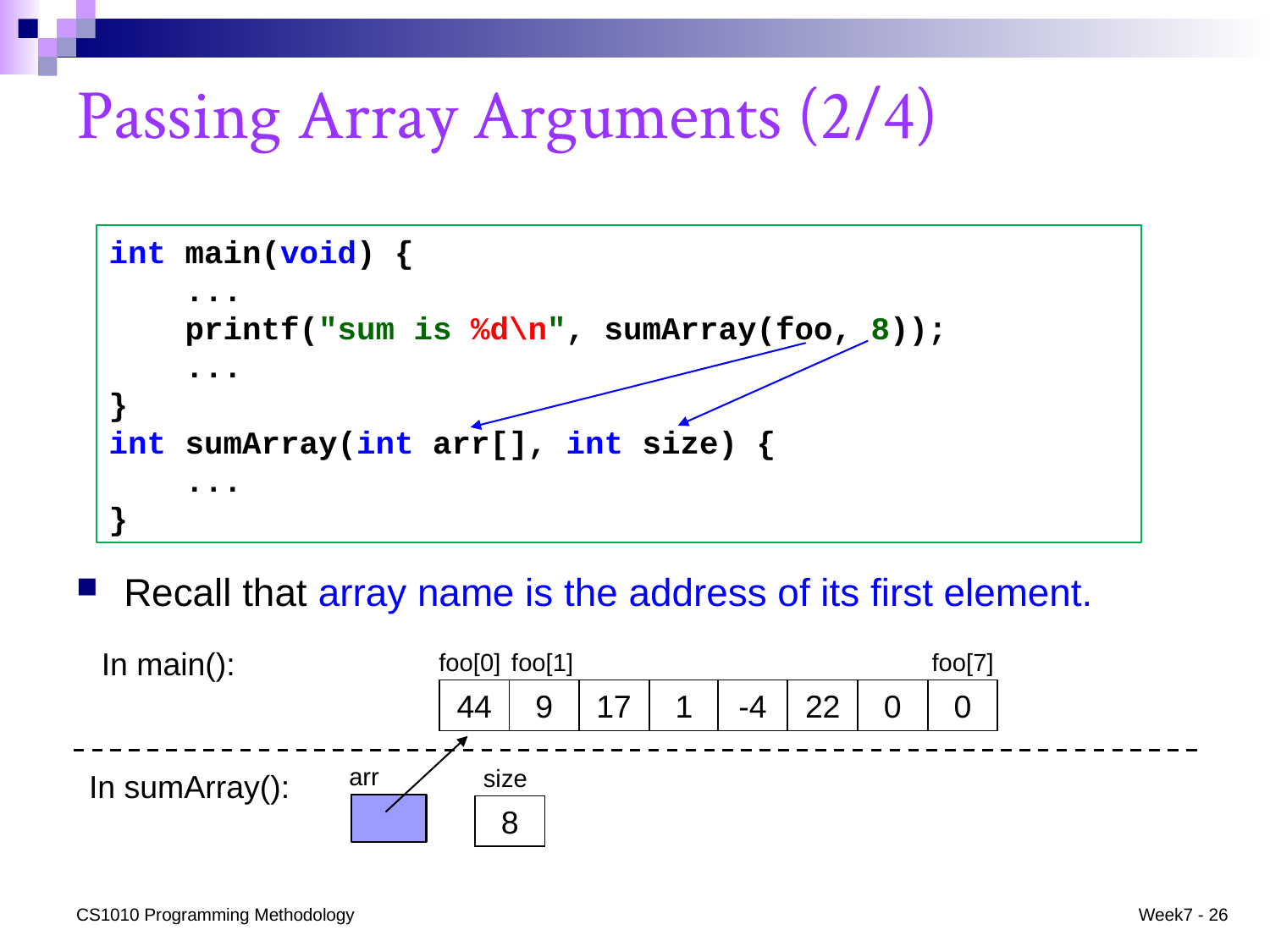

# Passing Array Arguments (2/4)
int main(void) {
    ...
    printf("sum is %d\n", sumArray(foo, 8));
    ...
}
int sumArray(int arr[], int size) {
    ...
}
Recall that array name is the address of its first element.
In main():
foo[0]
foo[7]
foo[1]

44
9
17
1
-4
22
0
0
arr

size
8
In sumArray():
CS1010 Programming Methodology
Week7 - 26